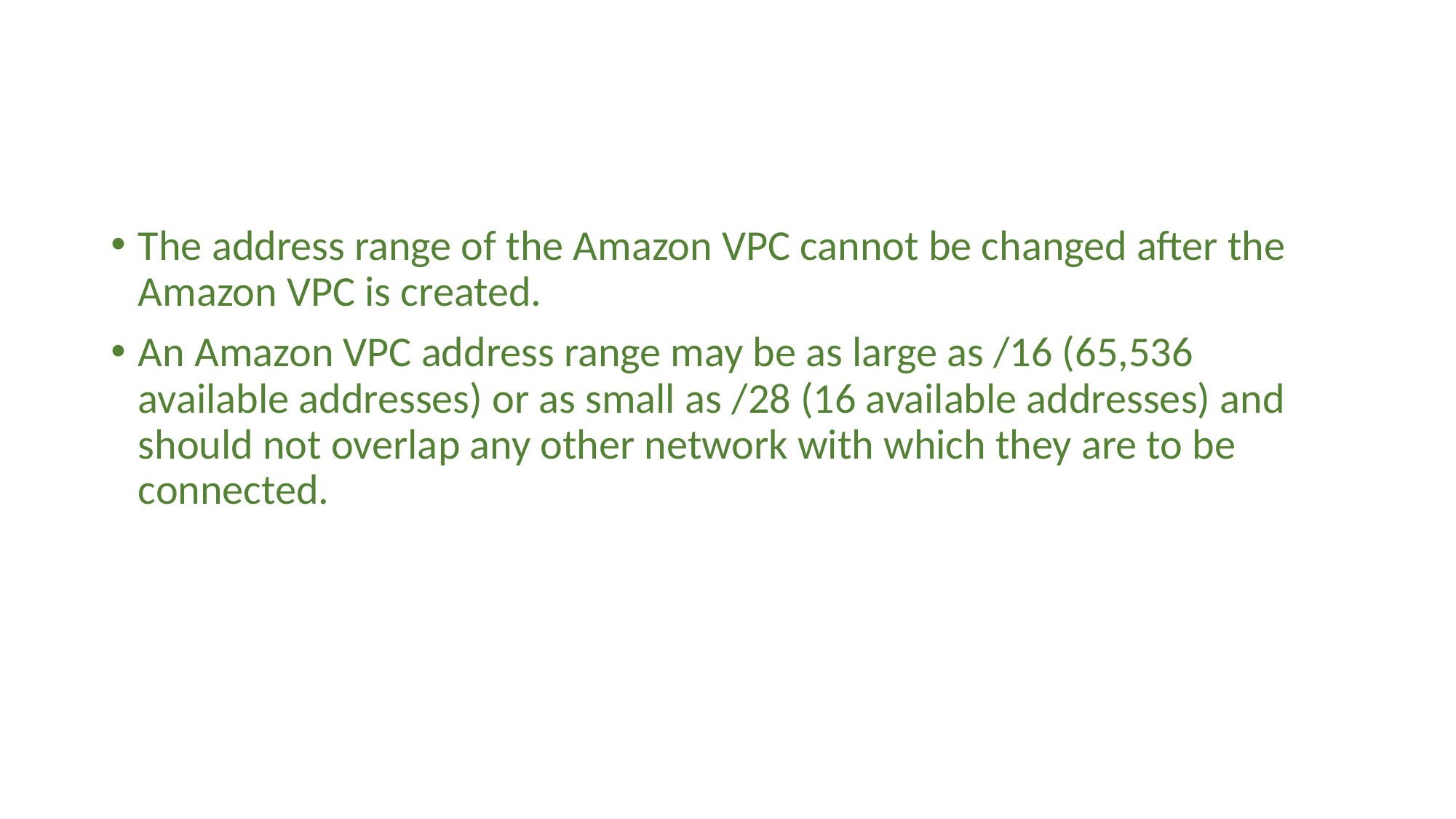

#
The address range of the Amazon VPC cannot be changed after the Amazon VPC is created.
An Amazon VPC address range may be as large as /16 (65,536 available addresses) or as small as /28 (16 available addresses) and should not overlap any other network with which they are to be connected.